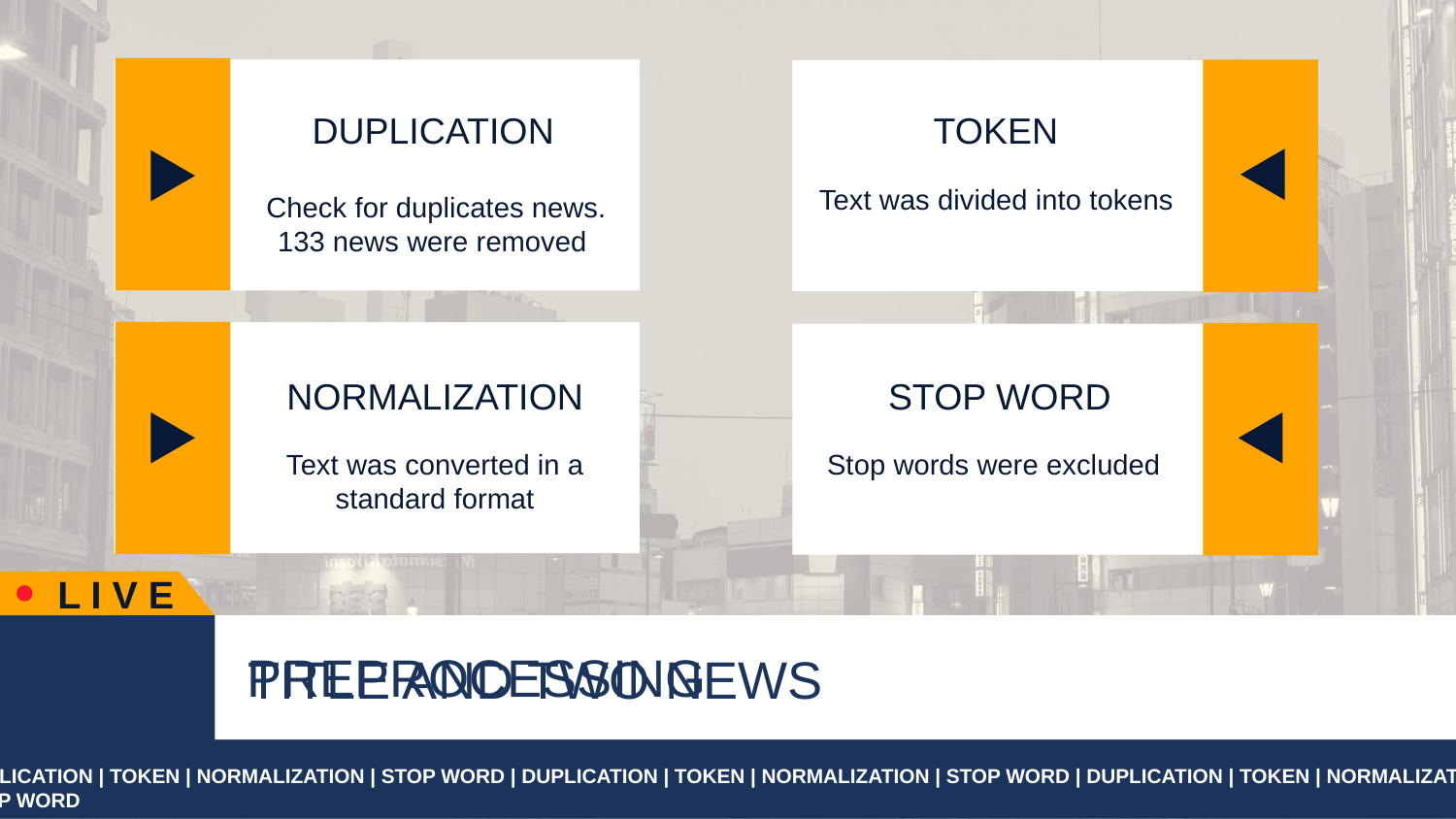

DUPLICATION
TOKEN

Text was divided into tokens
Check for duplicates news. 133 news were removed

NORMALIZATION
STOP WORD

Text was converted in a standard format
Stop words were excluded

# PREPROCESSING
TITLE AND TWO NEWS
DUPLICATION | TOKEN | NORMALIZATION | STOP WORD | DUPLICATION | TOKEN | NORMALIZATION | STOP WORD | DUPLICATION | TOKEN | NORMALIZATION | STOP WORD